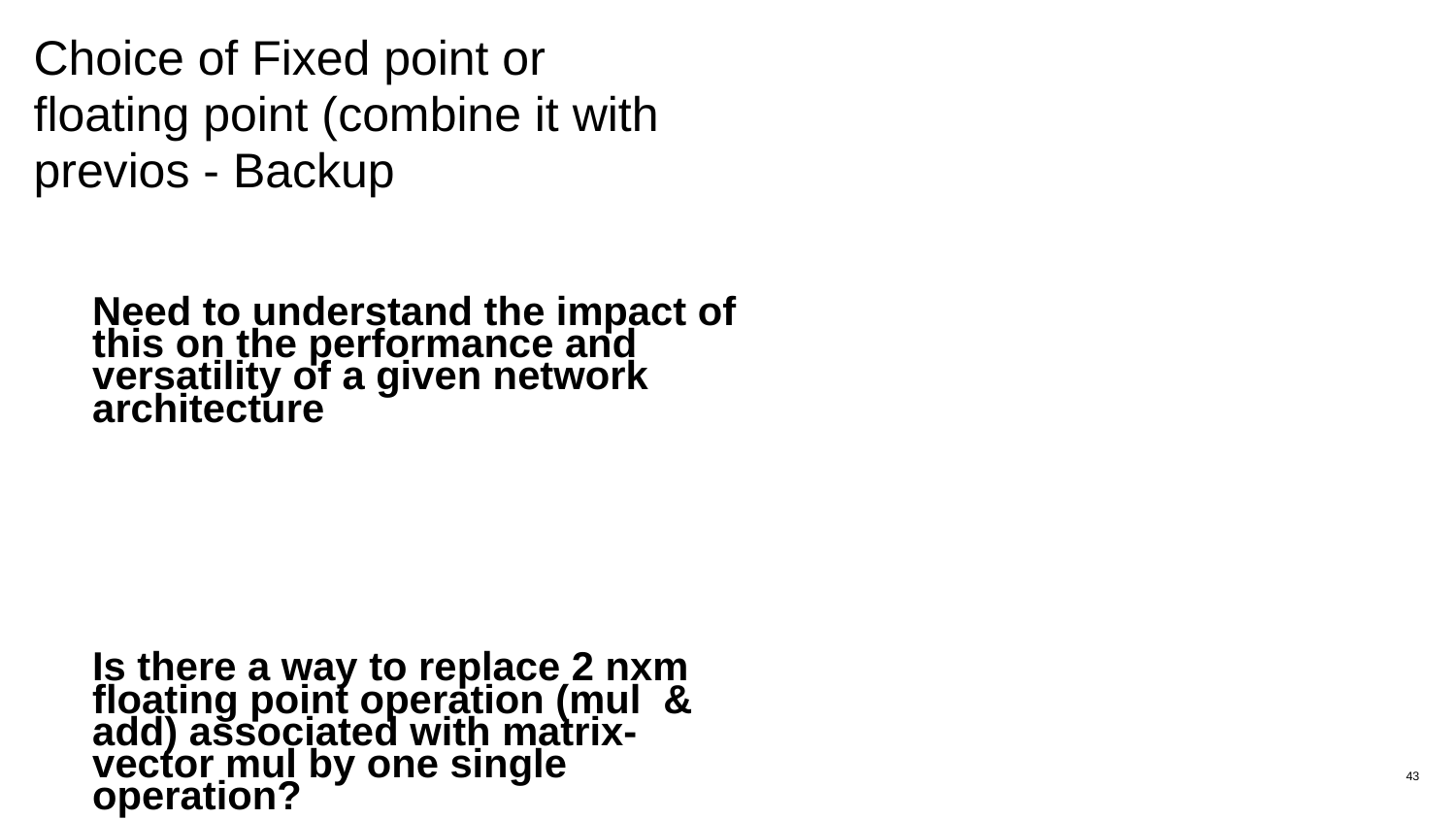

# Choice of Fixed point or floating point (combine it with previos - Backup
Need to understand the impact of this on the performance and versatility of a given network architecture

Is there a way to replace 2 nxm  floating point operation (mul  & add) associated with matrix-vector mul by one single operation?

43